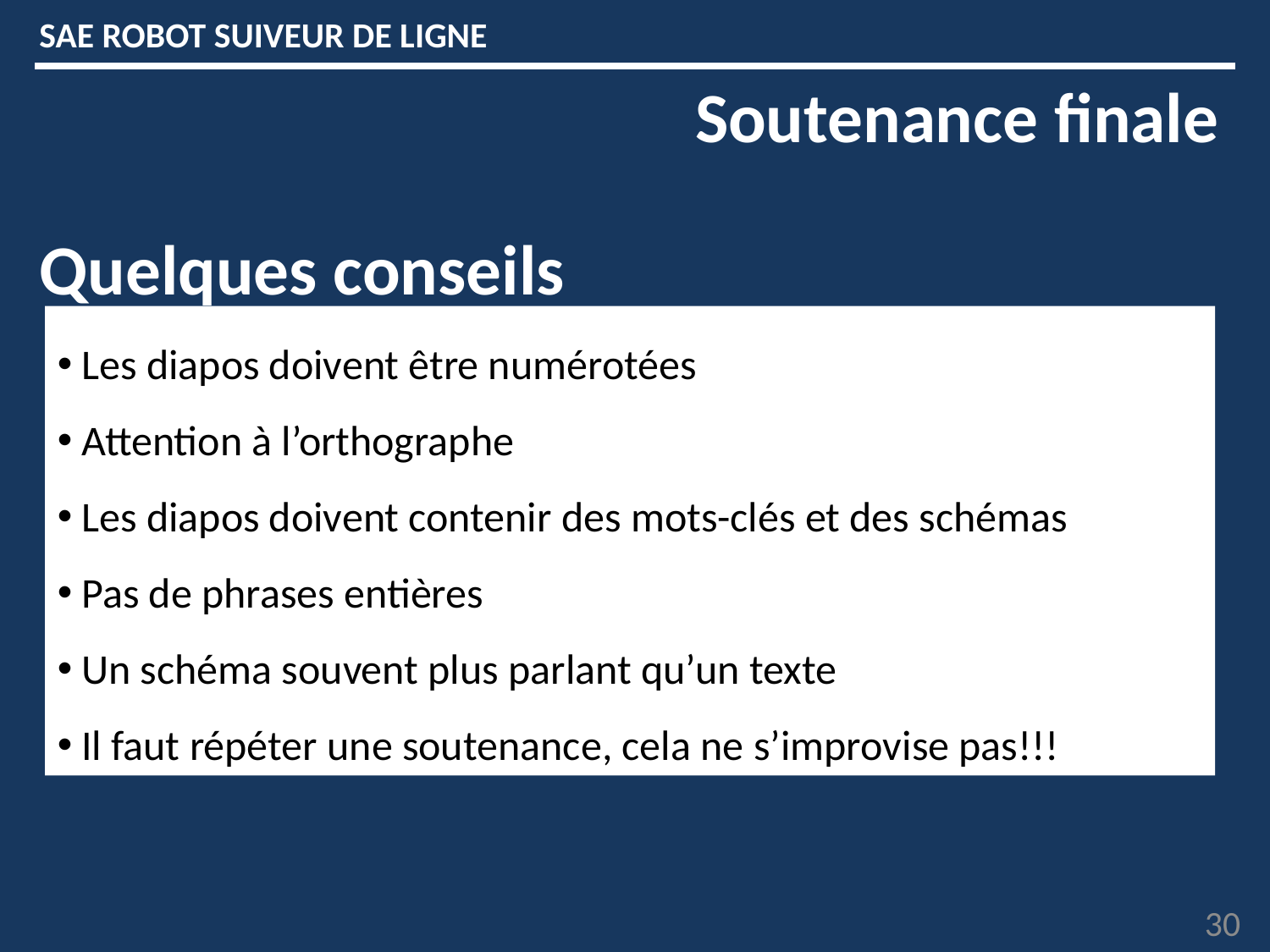

SAE ROBOT SUIVEUR DE LIGNE
Soutenance finale
Quelques conseils
 Les diapos doivent être numérotées
 Attention à l’orthographe
 Les diapos doivent contenir des mots-clés et des schémas
 Pas de phrases entières
 Un schéma souvent plus parlant qu’un texte
 Il faut répéter une soutenance, cela ne s’improvise pas!!!
30